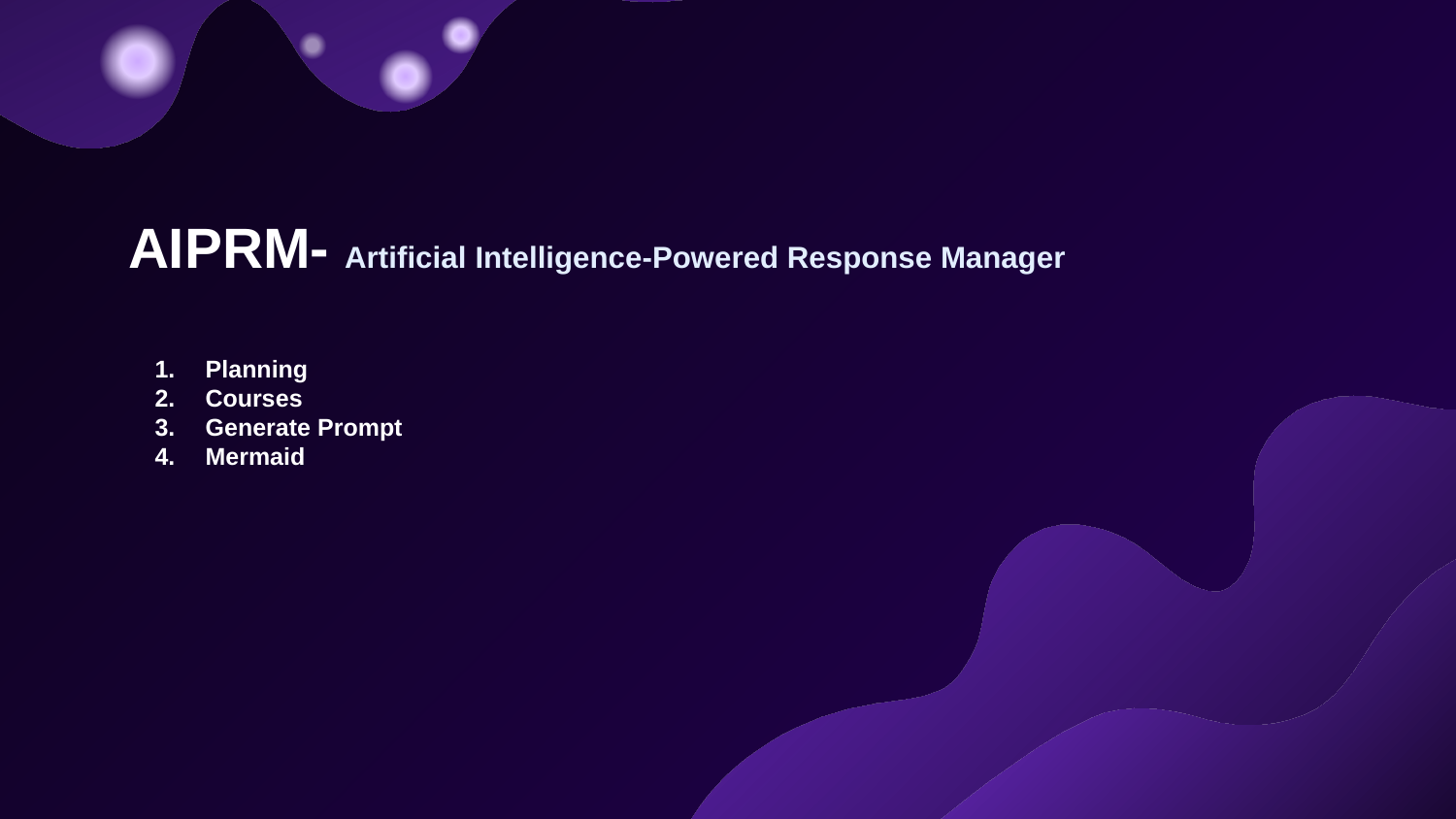

# AIPRM- Artificial Intelligence-Powered Response Manager
Planning
Courses
Generate Prompt
Mermaid